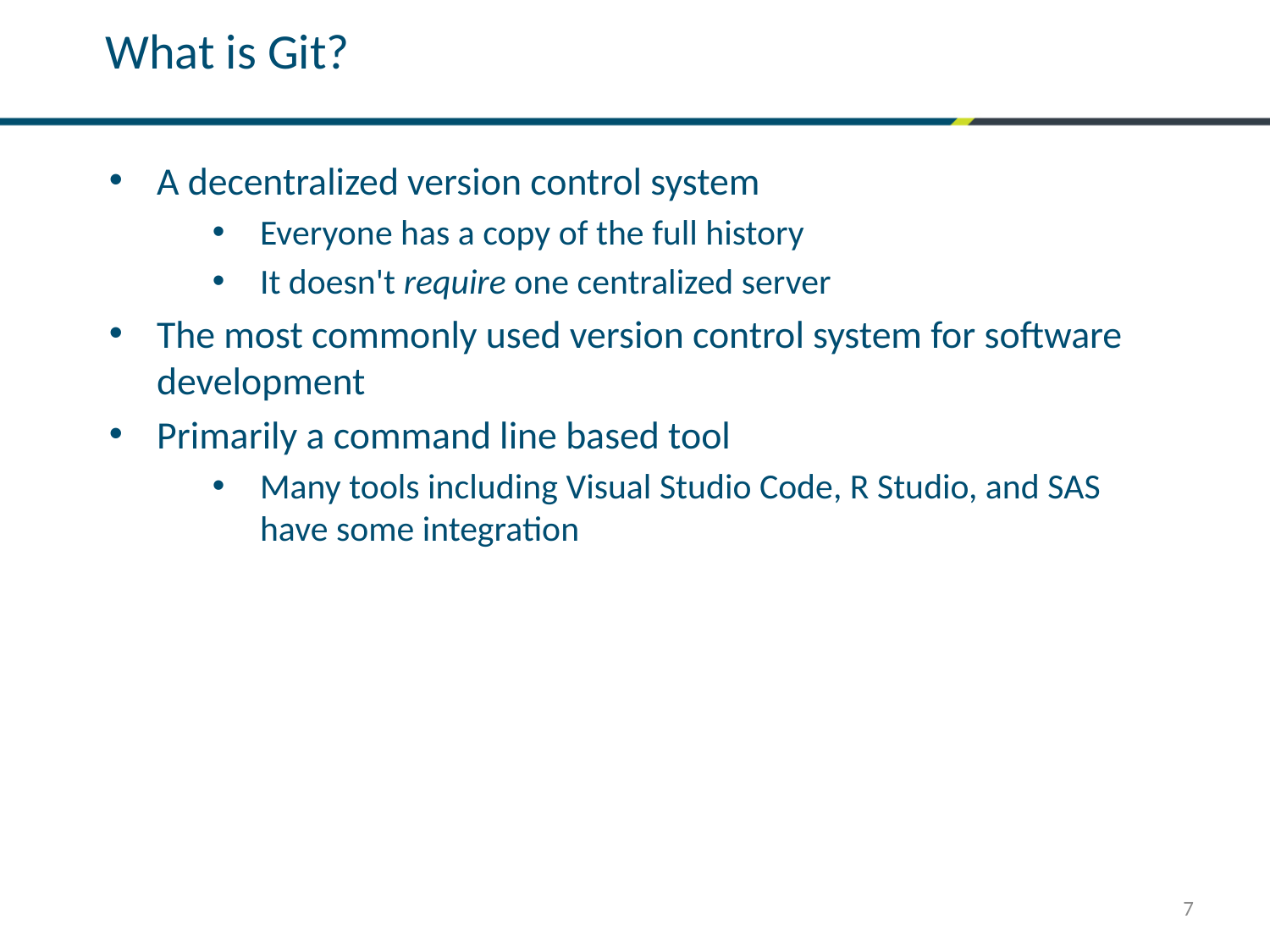

What is Git?
A decentralized version control system
Everyone has a copy of the full history
It doesn't require one centralized server
The most commonly used version control system for software development
Primarily a command line based tool
Many tools including Visual Studio Code, R Studio, and SAS have some integration
7